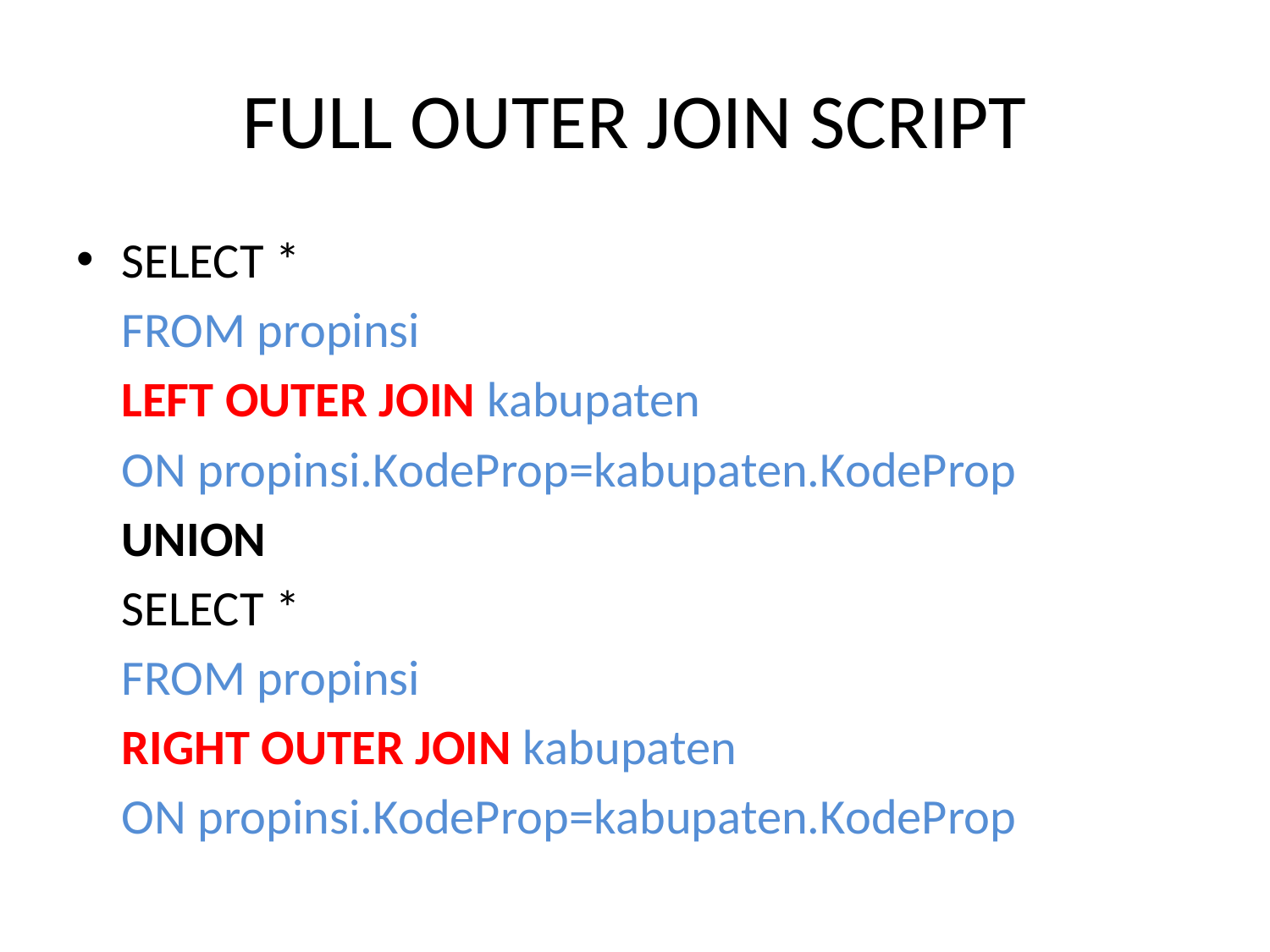

# FULL OUTER JOIN SCRIPT
SELECT *
	FROM propinsi
	LEFT OUTER JOIN kabupaten
	ON propinsi.KodeProp=kabupaten.KodeProp
	UNION
	SELECT *
	FROM propinsi
	RIGHT OUTER JOIN kabupaten
	ON propinsi.KodeProp=kabupaten.KodeProp